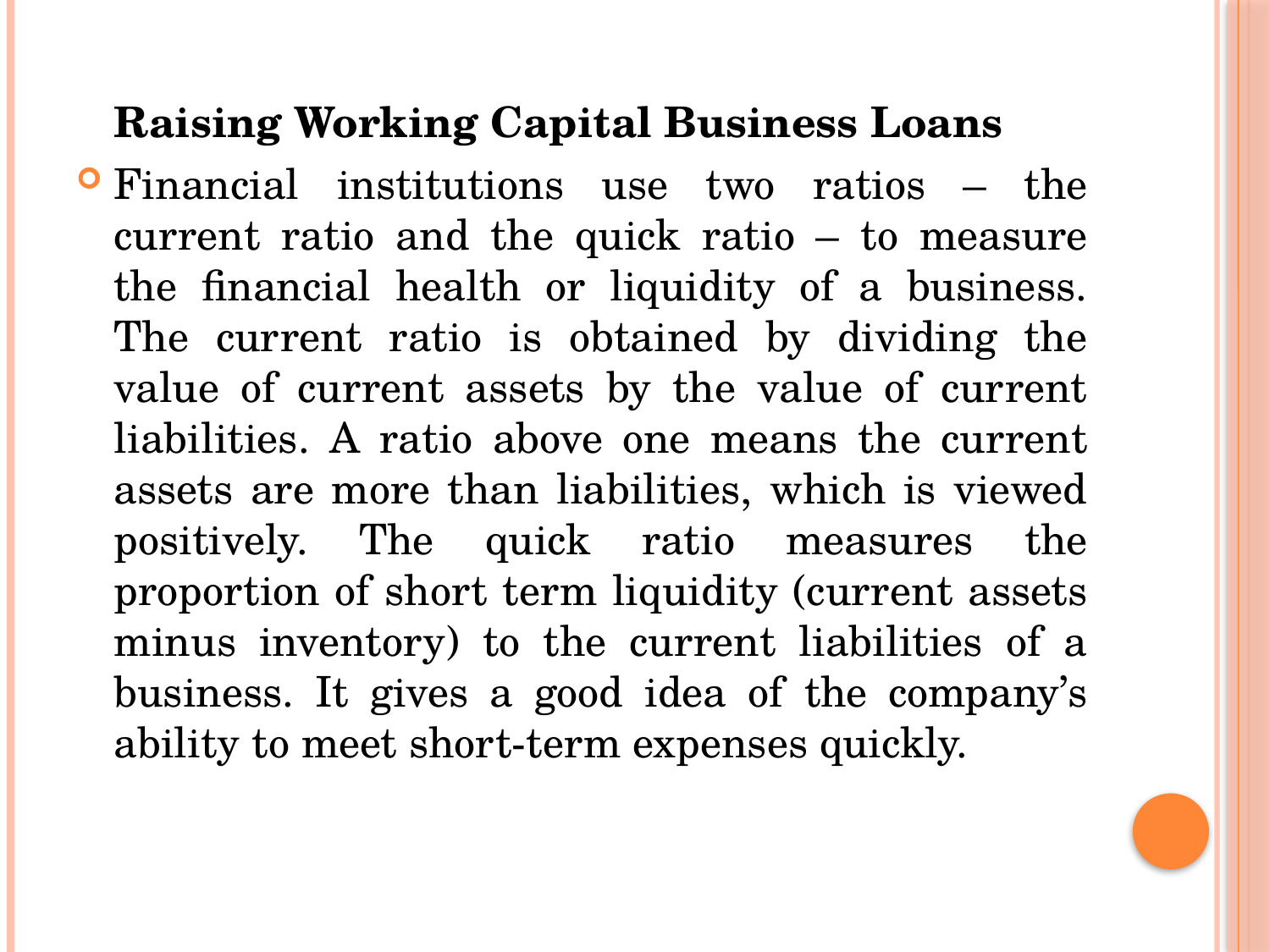

Raising Working Capital Business Loans
Financial institutions use two ratios – the current ratio and the quick ratio – to measure the financial health or liquidity of a business. The current ratio is obtained by dividing the value of current assets by the value of current liabilities. A ratio above one means the current assets are more than liabilities, which is viewed positively. The quick ratio measures the proportion of short term liquidity (current assets minus inventory) to the current liabilities of a business. It gives a good idea of the company’s ability to meet short-term expenses quickly.